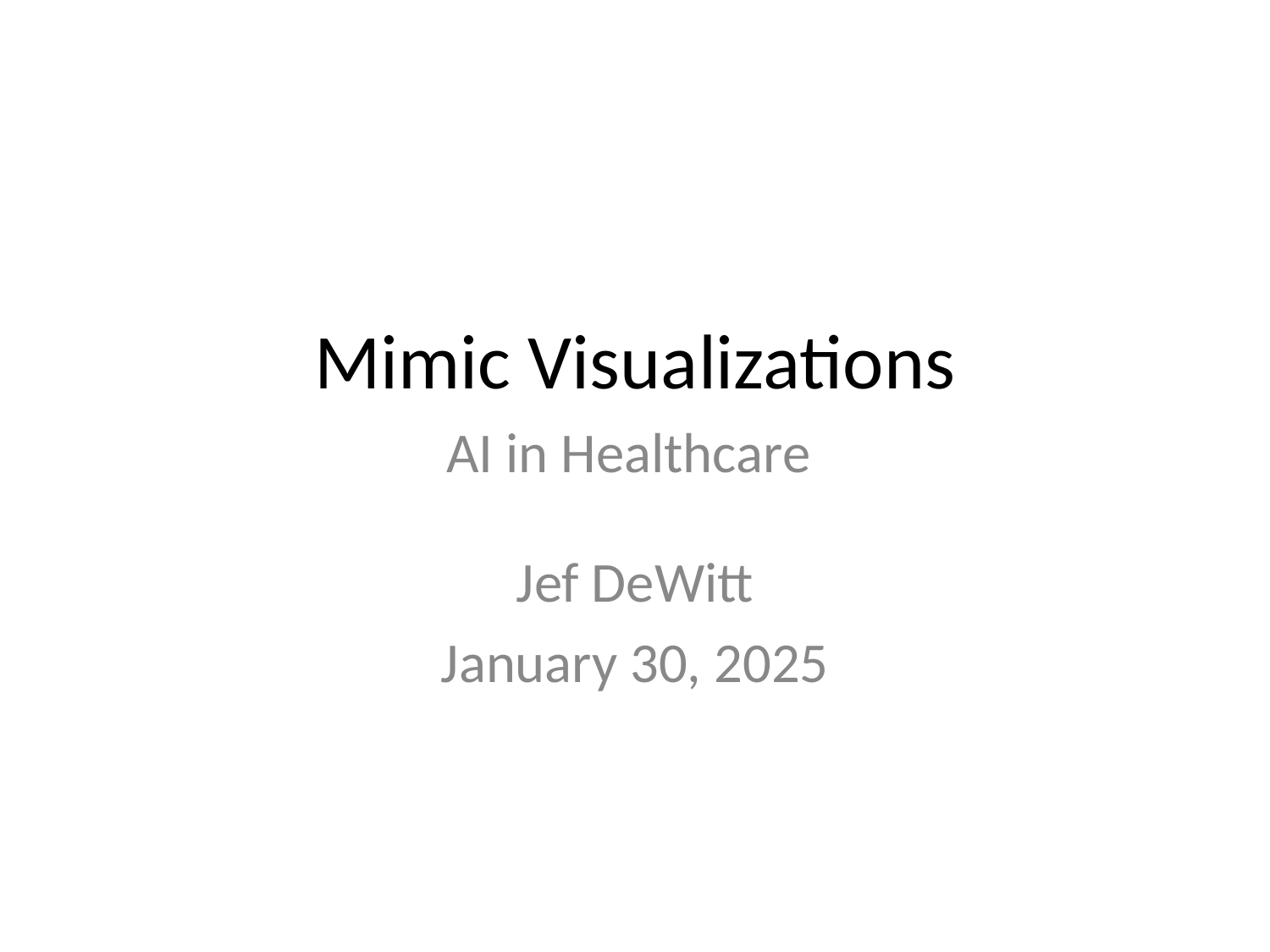

# Mimic Visualizations
AI in Healthcare
Jef DeWitt
January 30, 2025